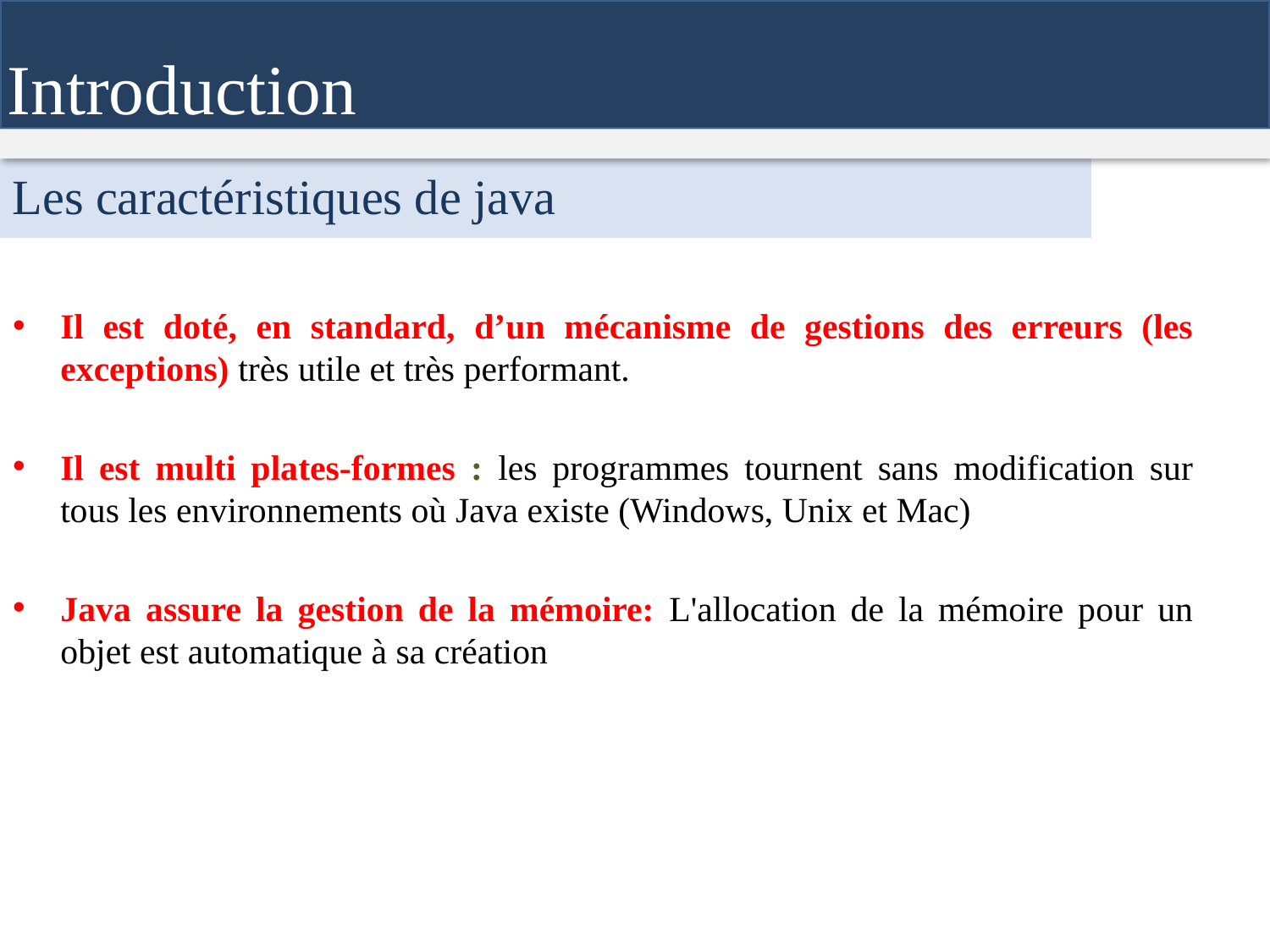

Introduction

Les caractéristiques de java
Il est doté, en standard, d’un mécanisme de gestions des erreurs (les exceptions) très utile et très performant.

Il est multi plates-formes : les programmes tournent sans modification sur tous les environnements où Java existe (Windows, Unix et Mac)

Java assure la gestion de la mémoire: L'allocation de la mémoire pour un objet est automatique à sa création